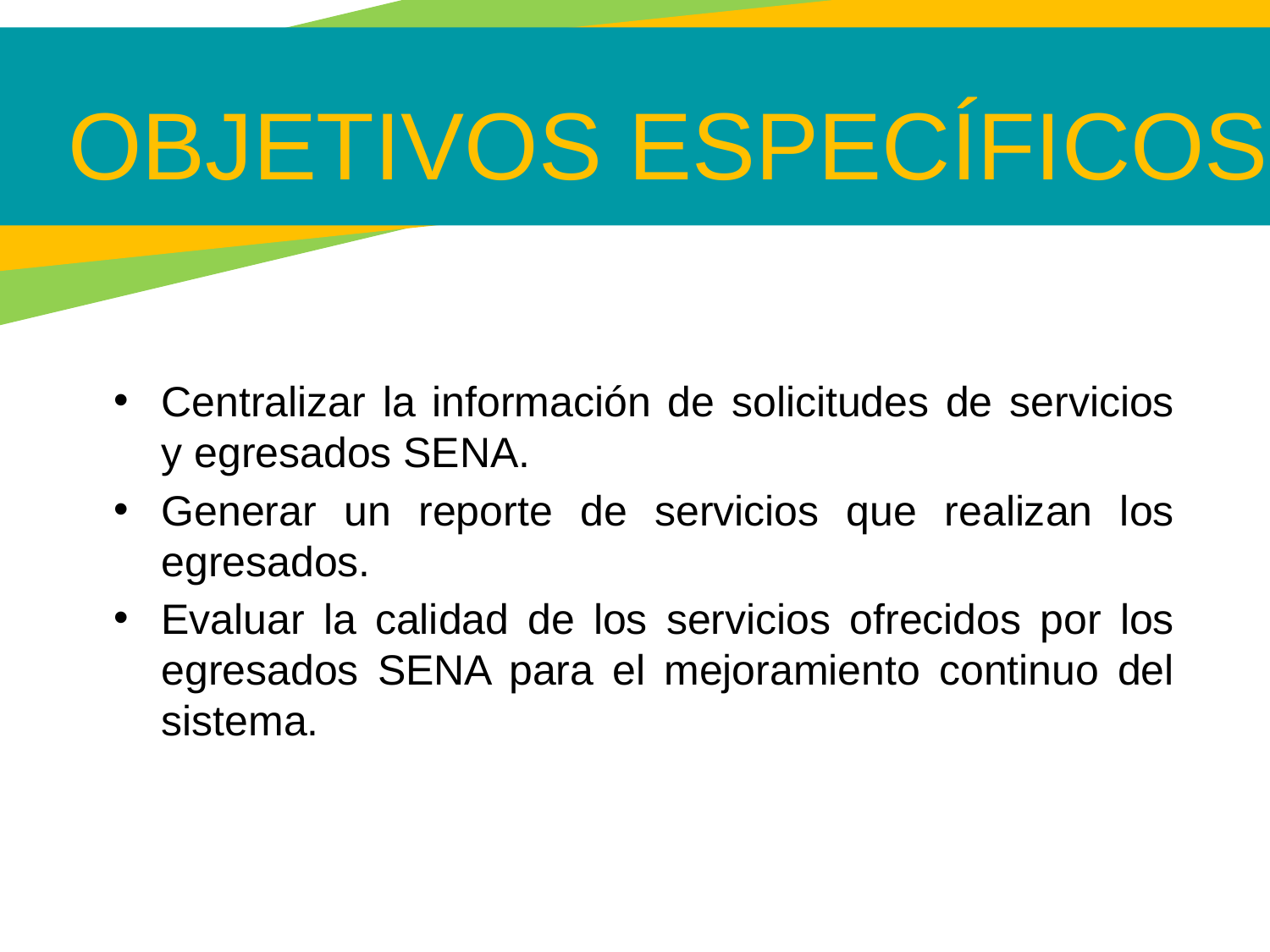

OBJETIVOS ESPECÍFICOS

Centralizar la información de solicitudes de servicios y egresados SENA.
Generar un reporte de servicios que realizan los egresados.
Evaluar la calidad de los servicios ofrecidos por los egresados SENA para el mejoramiento continuo del sistema.